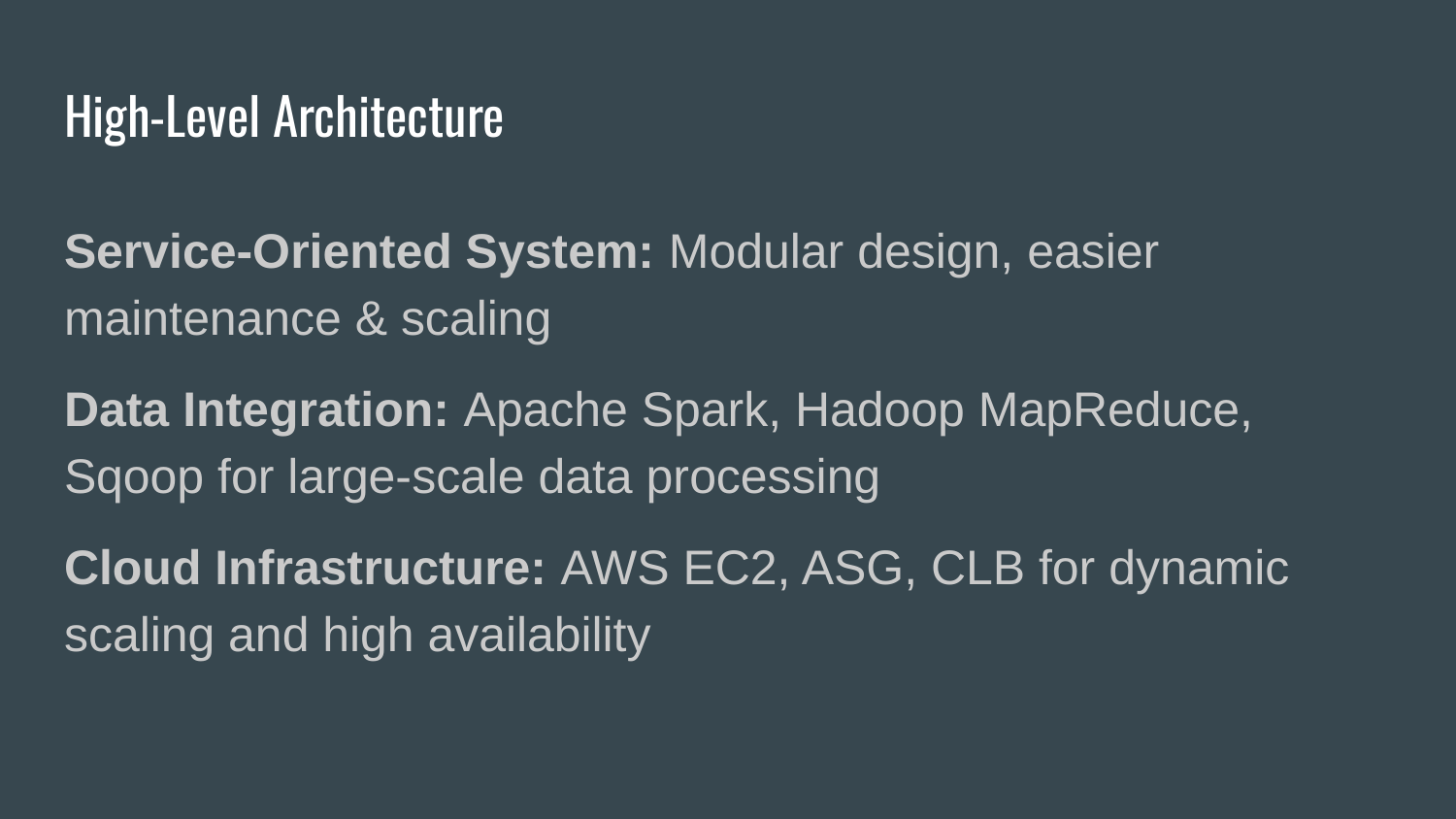

# High-Level Architecture
Service-Oriented System: Modular design, easier maintenance & scaling
Data Integration: Apache Spark, Hadoop MapReduce, Sqoop for large-scale data processing
Cloud Infrastructure: AWS EC2, ASG, CLB for dynamic scaling and high availability